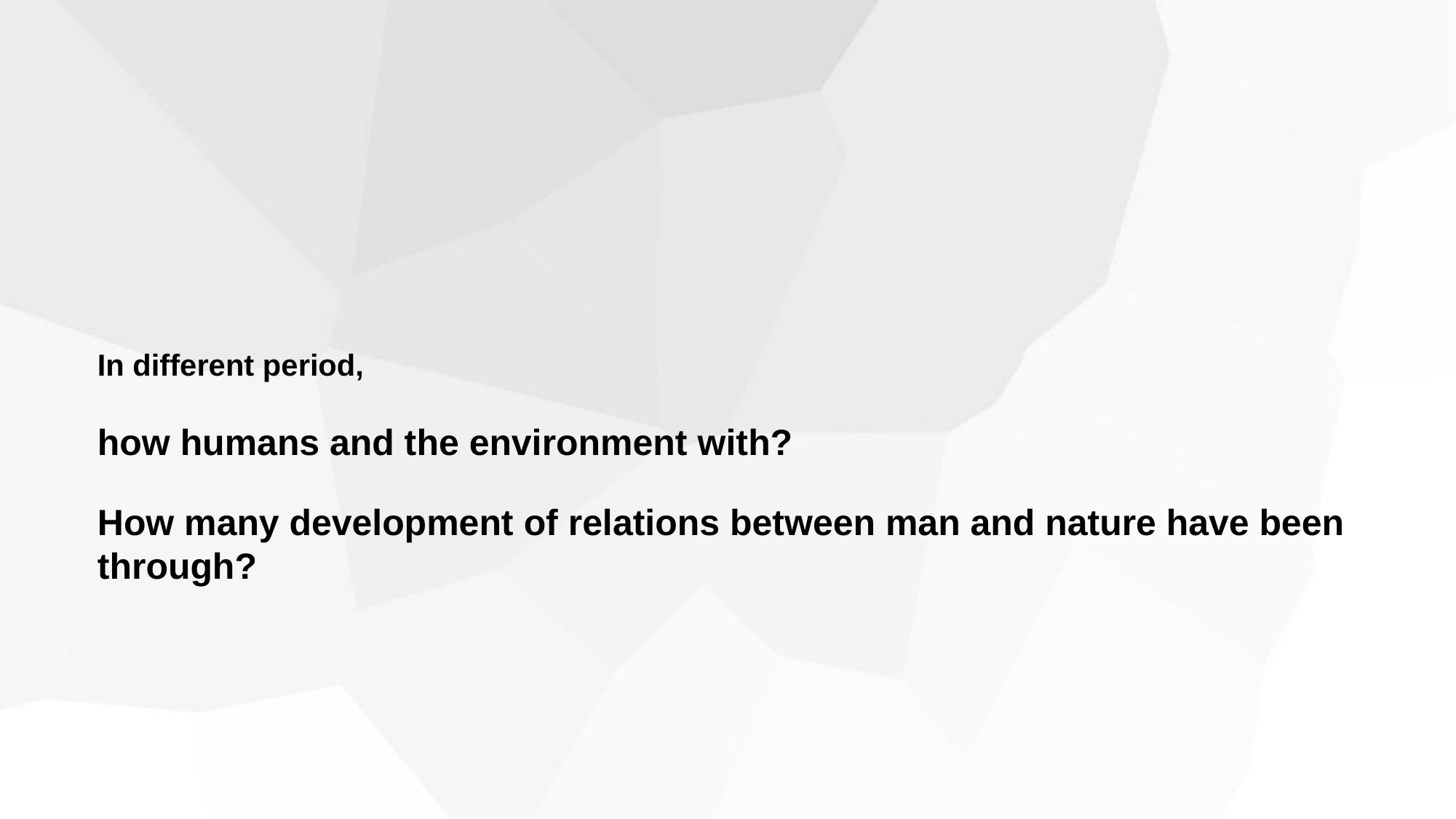

In different period,

how humans and the environment with?

How many development of relations between man and nature have been through?